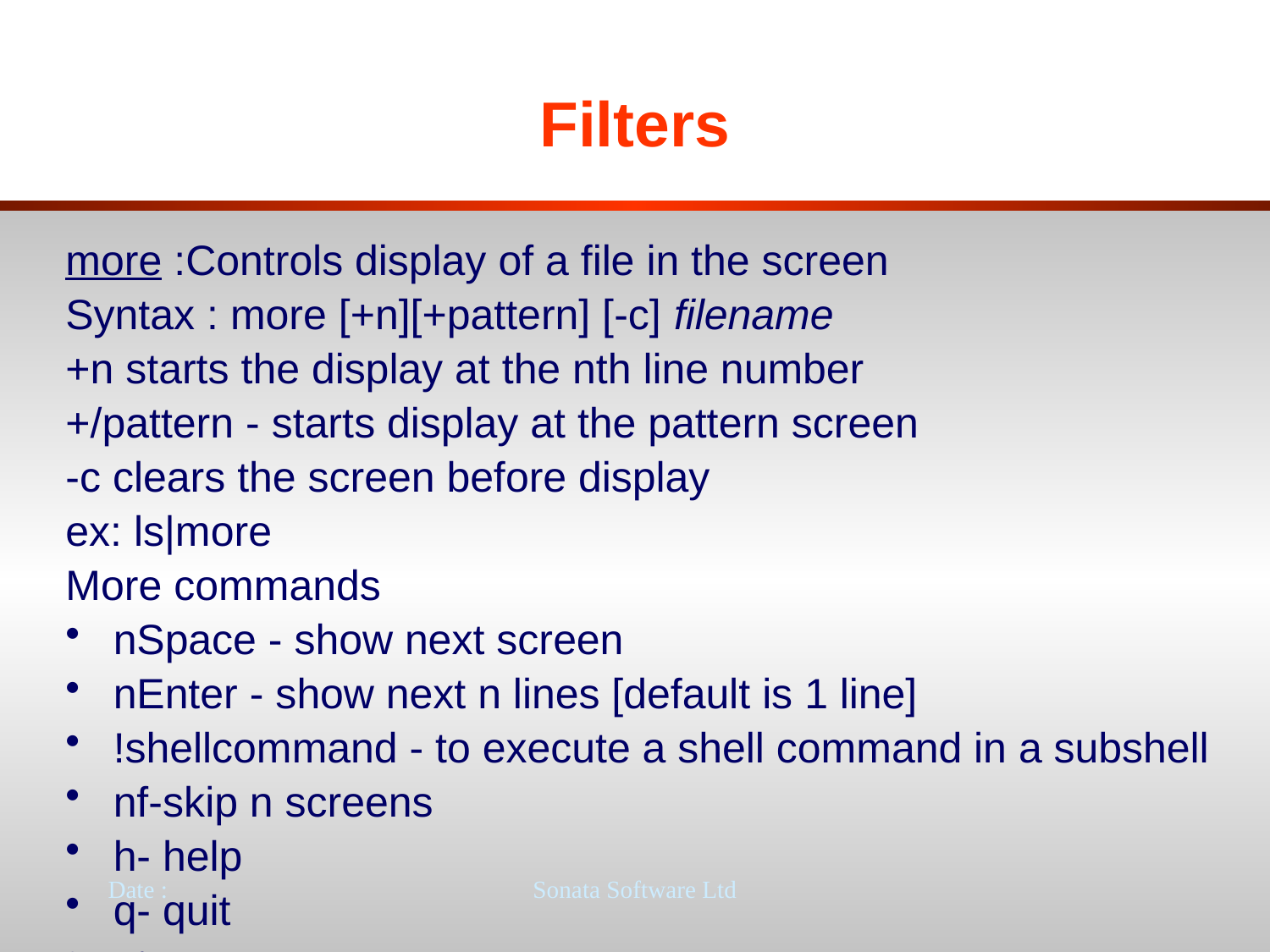

# Filters
more :Controls display of a file in the screen
Syntax : more [+n][+pattern] [-c] filename
+n starts the display at the nth line number
+/pattern - starts display at the pattern screen
-c clears the screen before display
ex: ls|more
More commands
nSpace - show next screen
nEnter - show next n lines [default is 1 line]
!shellcommand - to execute a shell command in a subshell
nf-skip n screens
h- help
q- quit
etc.,
Date :
Sonata Software Ltd